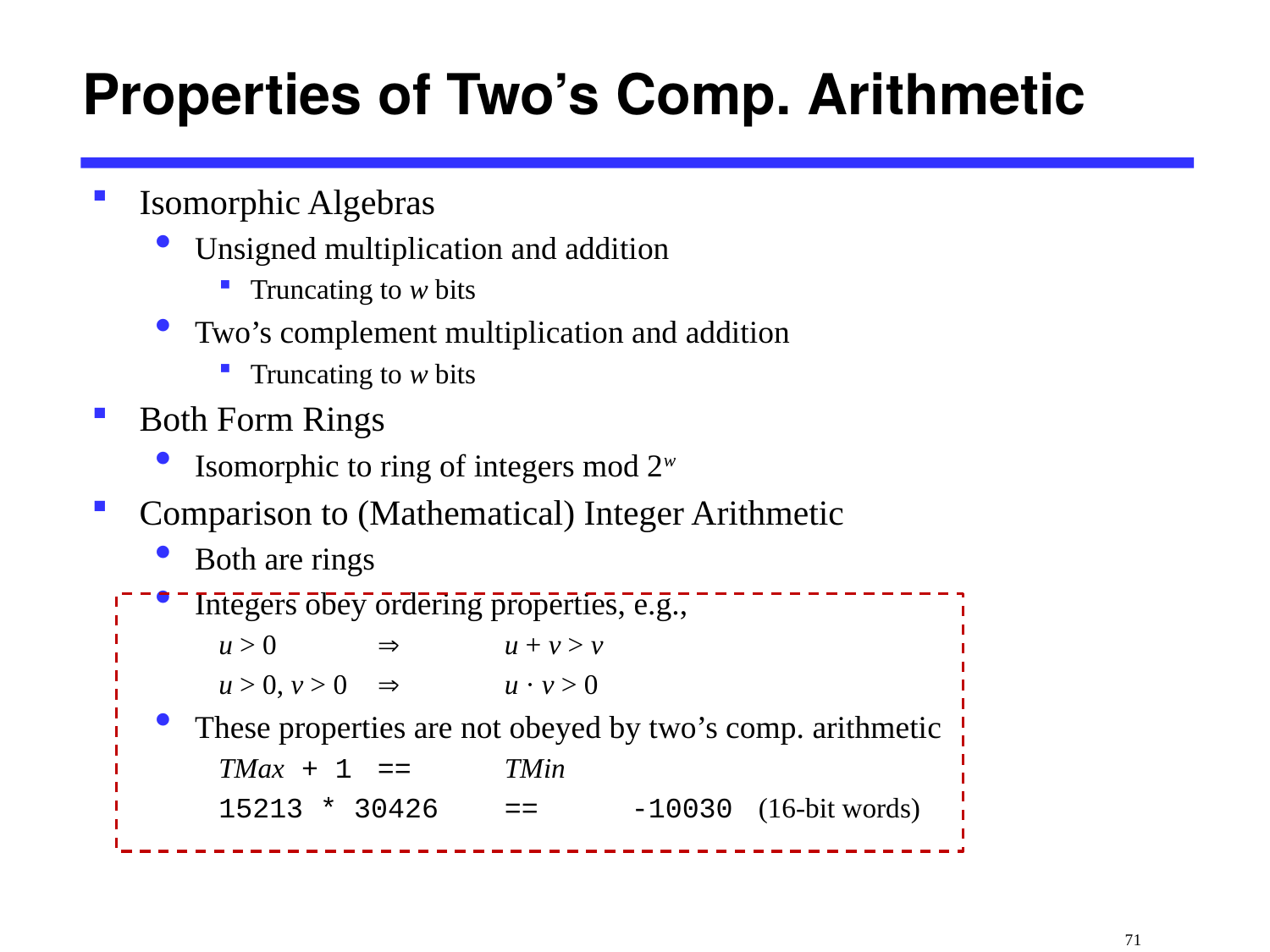

# Properties of Two’s Comp. Arithmetic
Isomorphic Algebras
Unsigned multiplication and addition
Truncating to w bits
Two’s complement multiplication and addition
Truncating to w bits
Both Form Rings
Isomorphic to ring of integers mod 2w
Comparison to (Mathematical) Integer Arithmetic
Both are rings
Integers obey ordering properties, e.g.,
u > 0	⇒	u + v > v
u > 0, v > 0	⇒	u · v > 0
These properties are not obeyed by two’s comp. arithmetic
TMax + 1	==	TMin
15213 * 30426	==	-10030	(16-bit words)

                           71